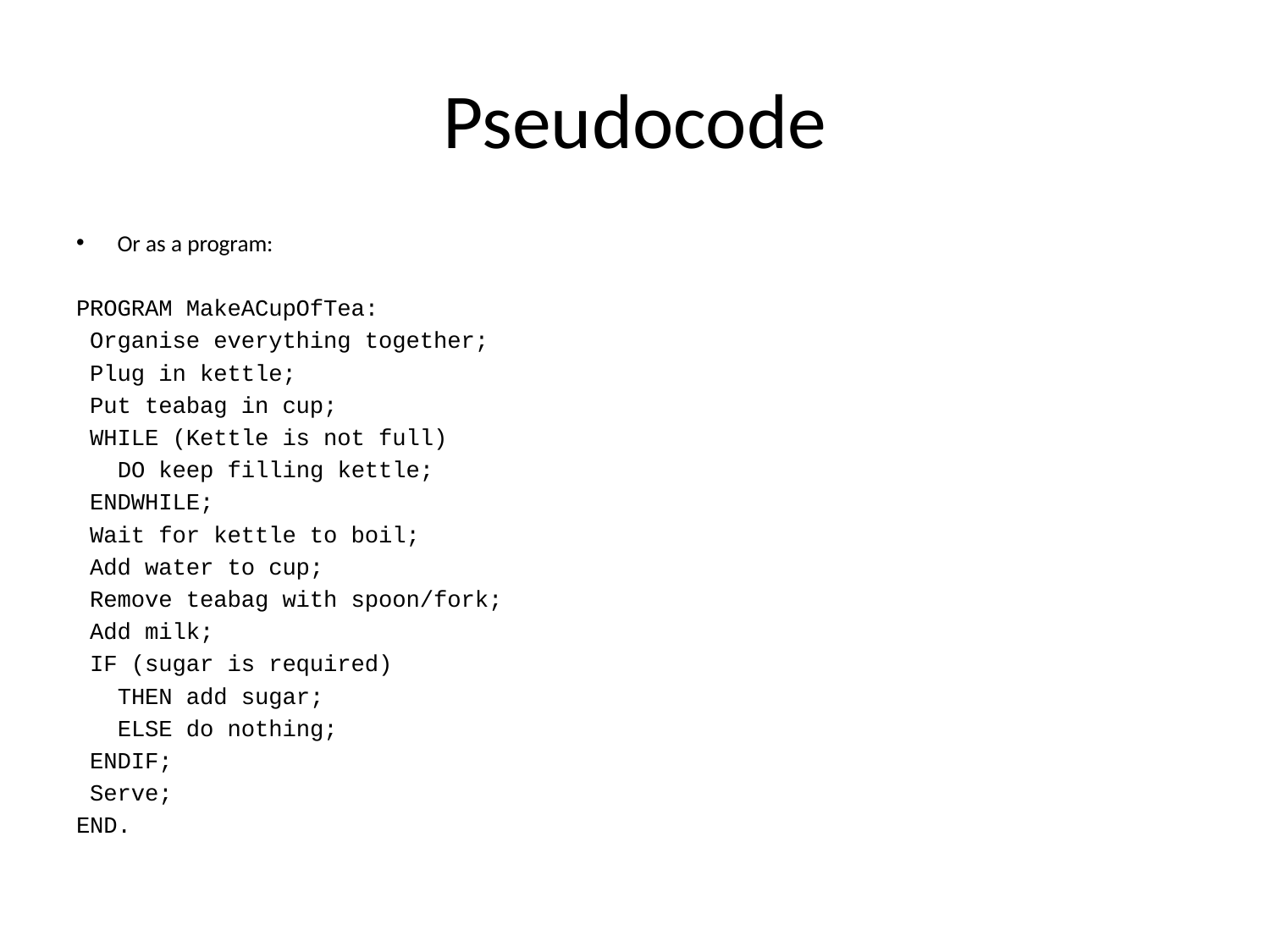

# Pseudocode
Or as a program:

PROGRAM MakeACupOfTea:
 Organise everything together;
 Plug in kettle;
 Put teabag in cup;
 WHILE (Kettle is not full)
   DO keep filling kettle;
 ENDWHILE;
 Wait for kettle to boil;
 Add water to cup;
 Remove teabag with spoon/fork;
 Add milk;
 IF (sugar is required)
   THEN add sugar;
   ELSE do nothing;
 ENDIF;
 Serve;
END.